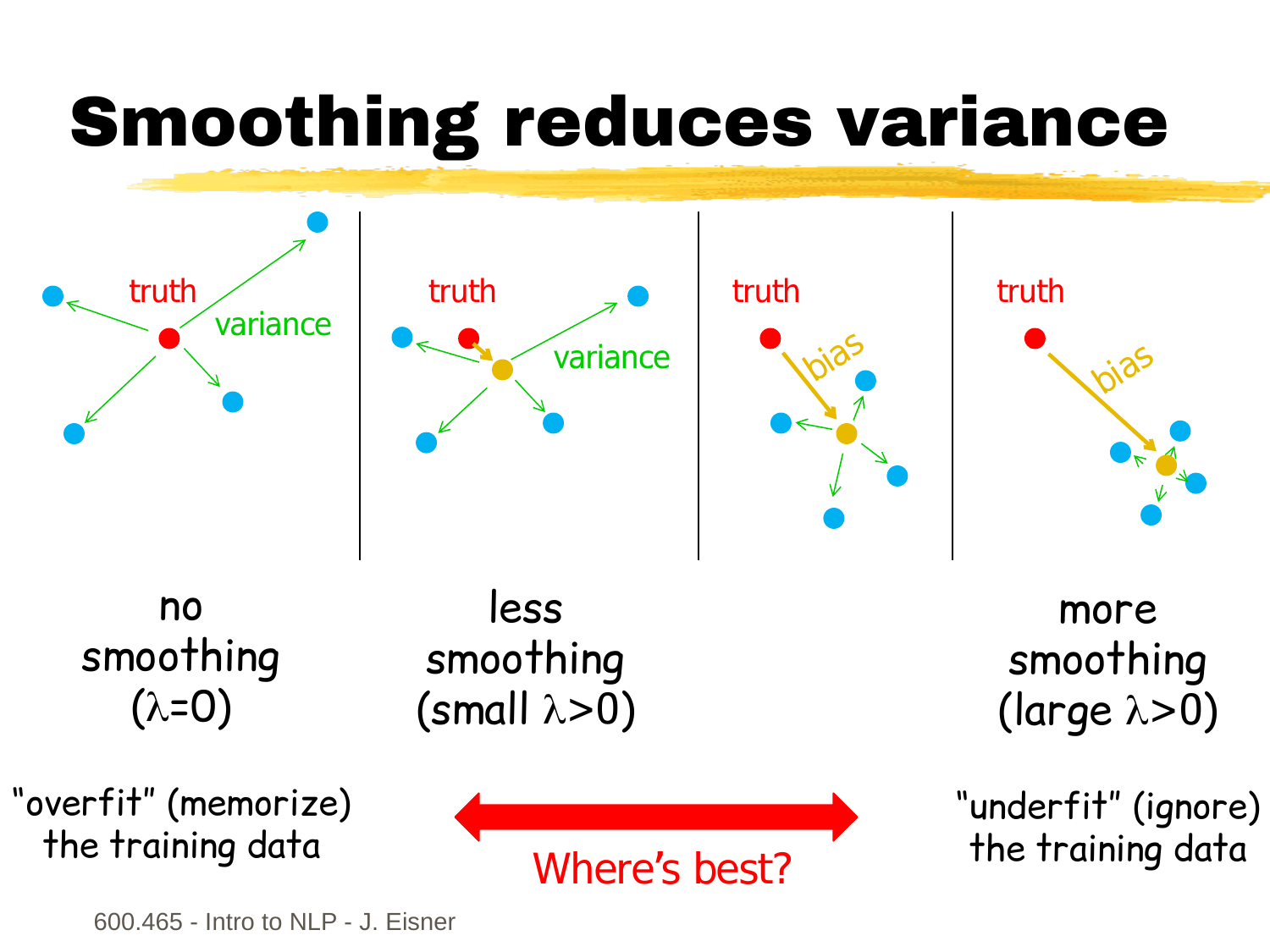

# Smoothing reduces variance

truth

variance
truth

variance

truth

bias

truth

bias

no
smoothing
(λ=0)

“overfit” (memorize)
the training data
less
smoothing
(small λ>0)
more
smoothing
(large λ>0)

“underfit” (ignore)
the training data

Where’s best?
600.465 - Intro to NLP - J. Eisner
21